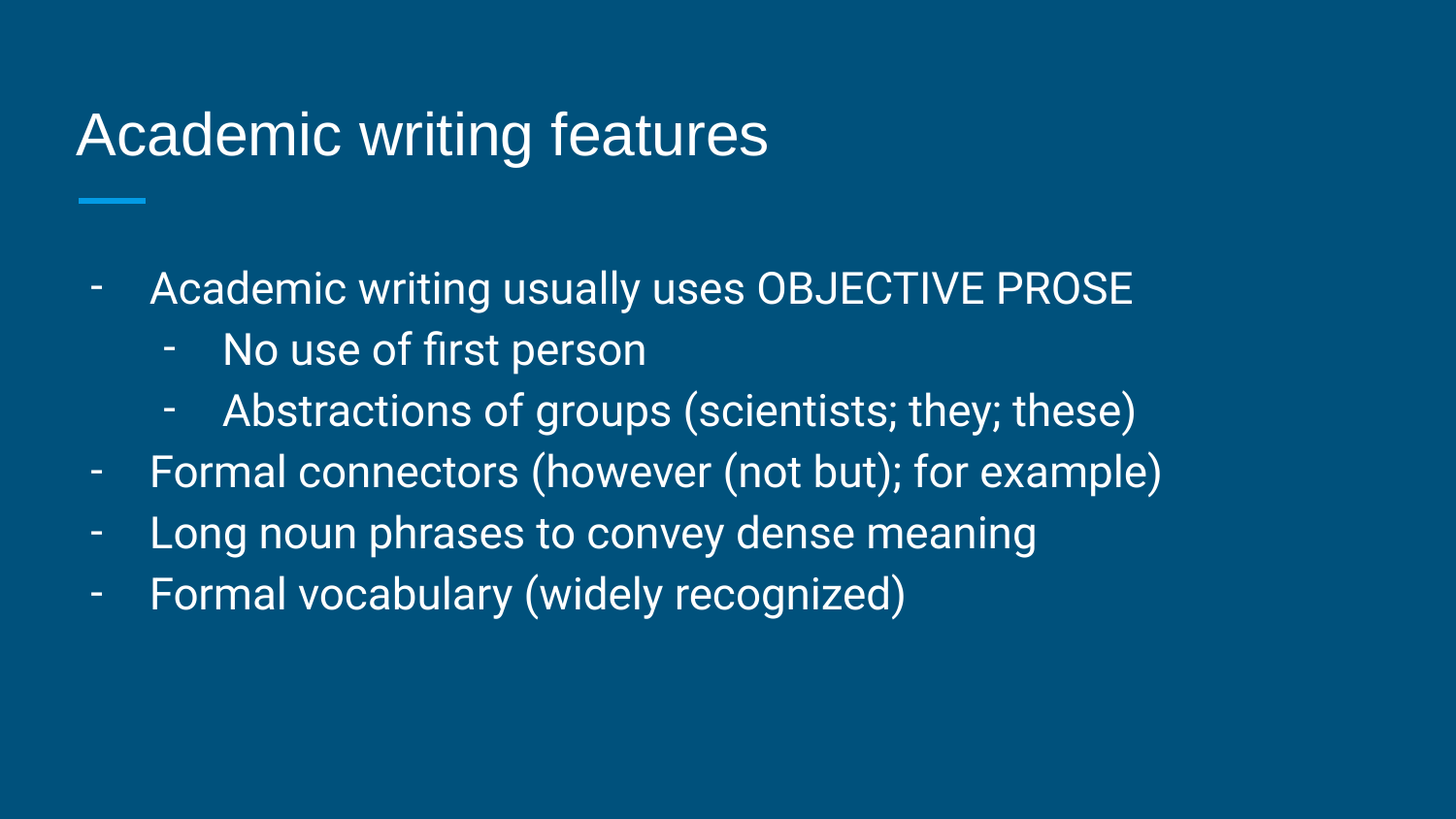

# Academic writing features
Academic writing usually uses OBJECTIVE PROSE
No use of first person
Abstractions of groups (scientists; they; these)
Formal connectors (however (not but); for example)
Long noun phrases to convey dense meaning
Formal vocabulary (widely recognized)